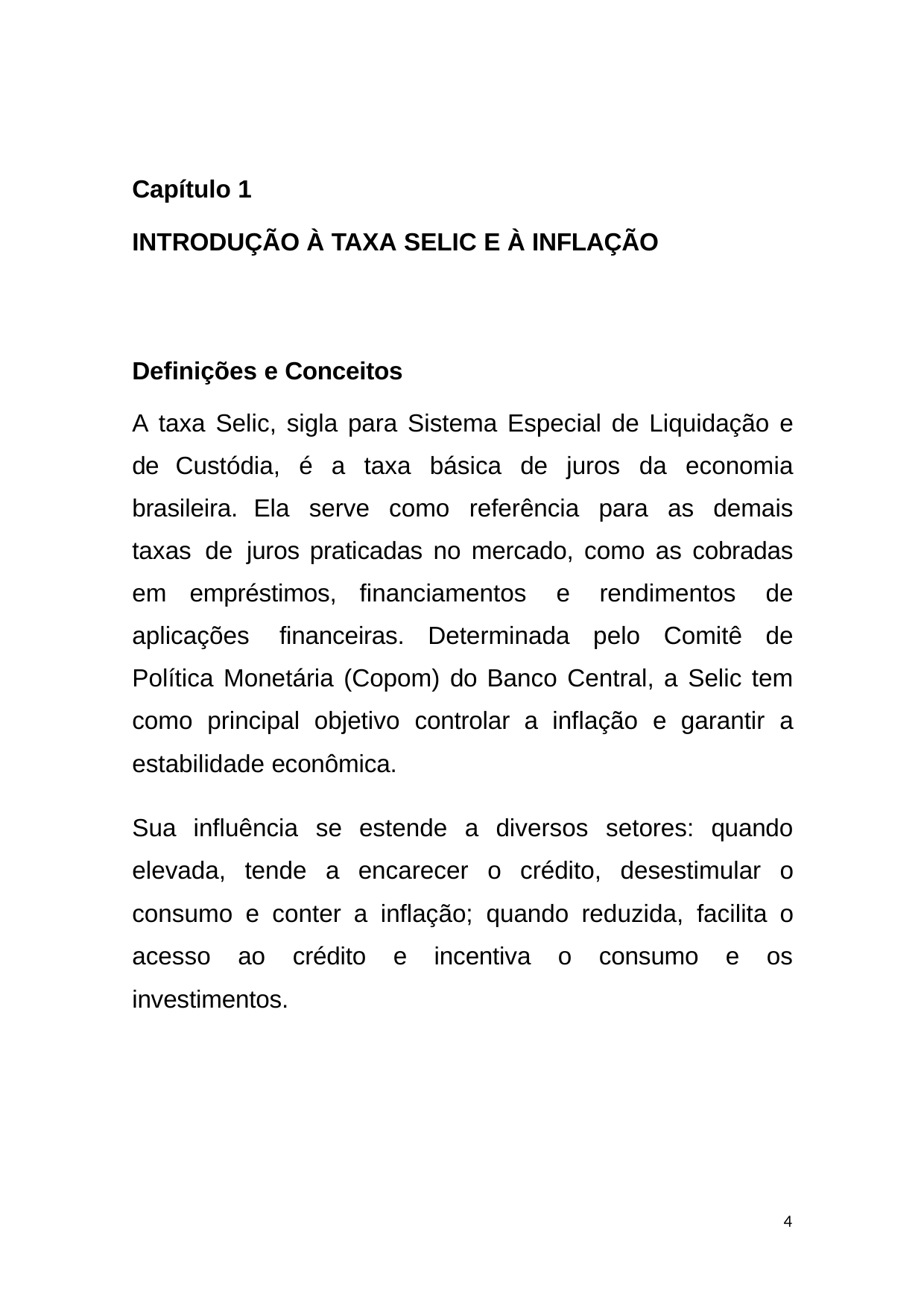

Capítulo 1
INTRODUÇÃO À TAXA SELIC E À INFLAÇÃO
Definições e Conceitos
A taxa Selic, sigla para Sistema Especial de Liquidação e de Custódia, é a taxa básica de juros da economia brasileira. Ela serve como referência para as demais taxas de juros praticadas no mercado, como as cobradas em empréstimos, financiamentos e rendimentos de aplicações financeiras. Determinada pelo Comitê de Política Monetária (Copom) do Banco Central, a Selic tem como principal objetivo controlar a inflação e garantir a estabilidade econômica.
Sua  influência  se  estende  a  diversos  setores:  quando elevada,  tende  a  encarecer  o  crédito,  desestimular  o consumo e conter a inflação; quando reduzida, facilita o acesso ao crédito e incentiva o consumo e os investimentos.
4